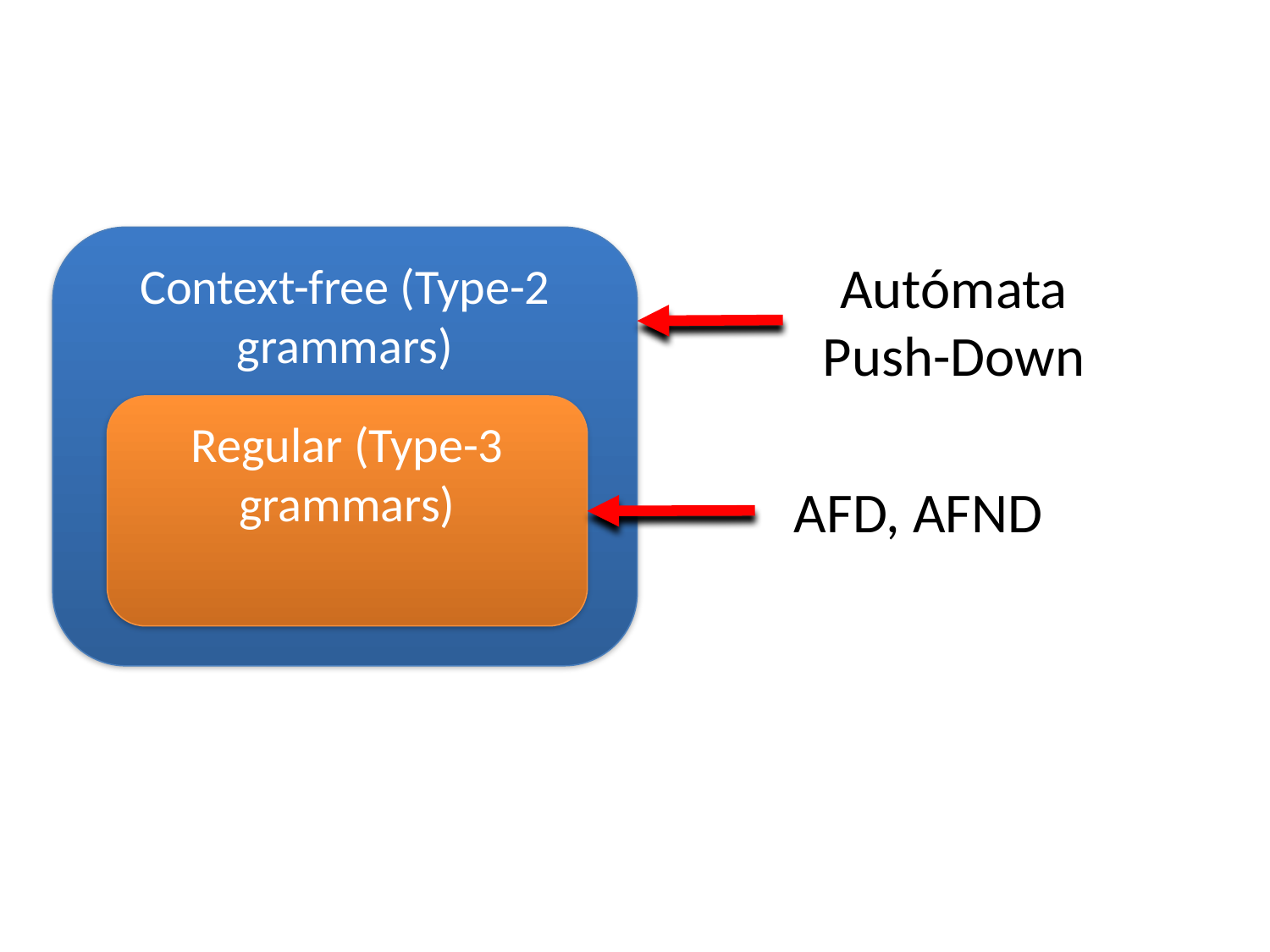

Context-free (Type-2 grammars)
Autómata Push-Down
Regular (Type-3 grammars)
AFD, AFND